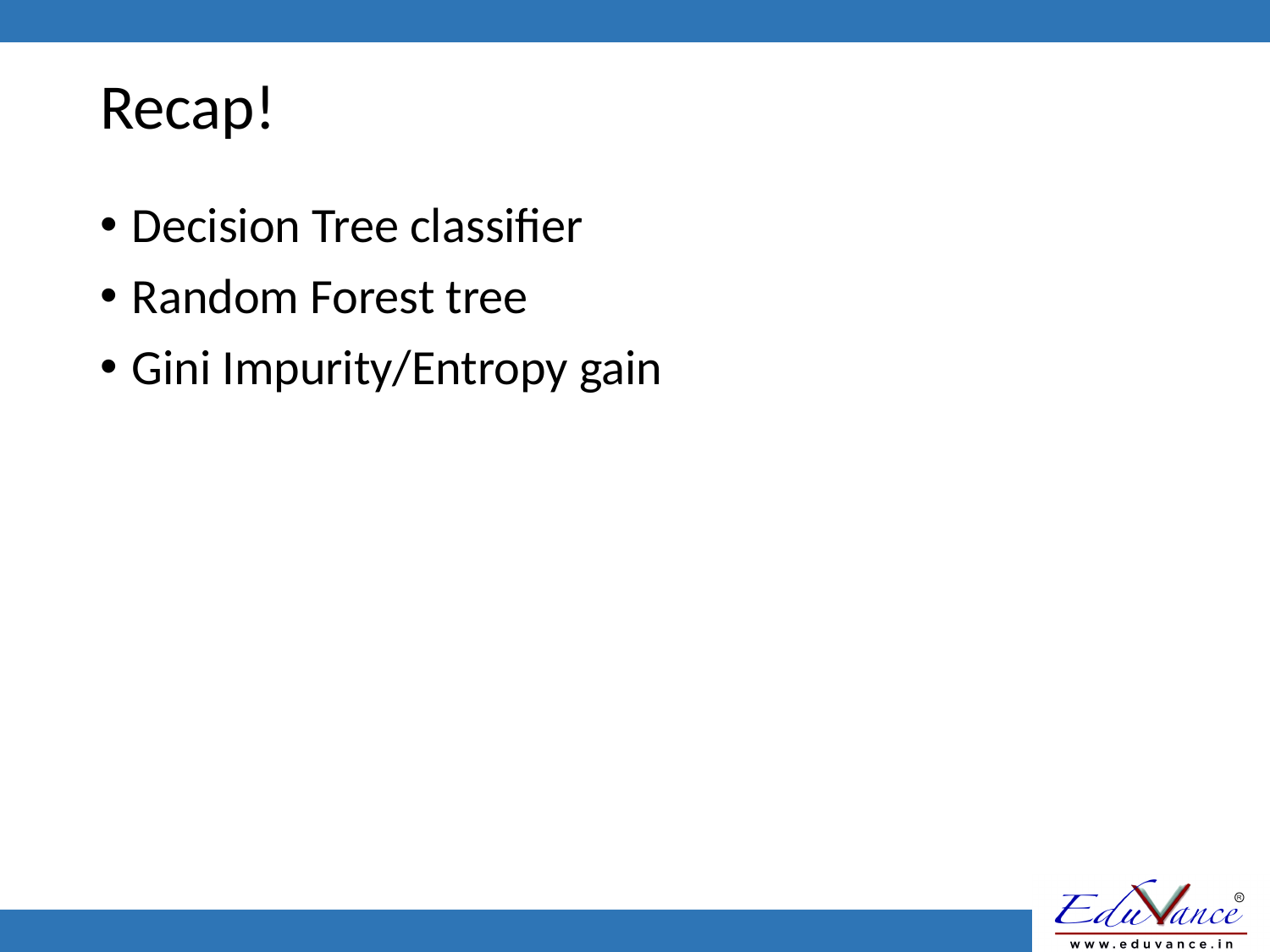

# Recap!
Decision Tree classifier
Random Forest tree
Gini Impurity/Entropy gain